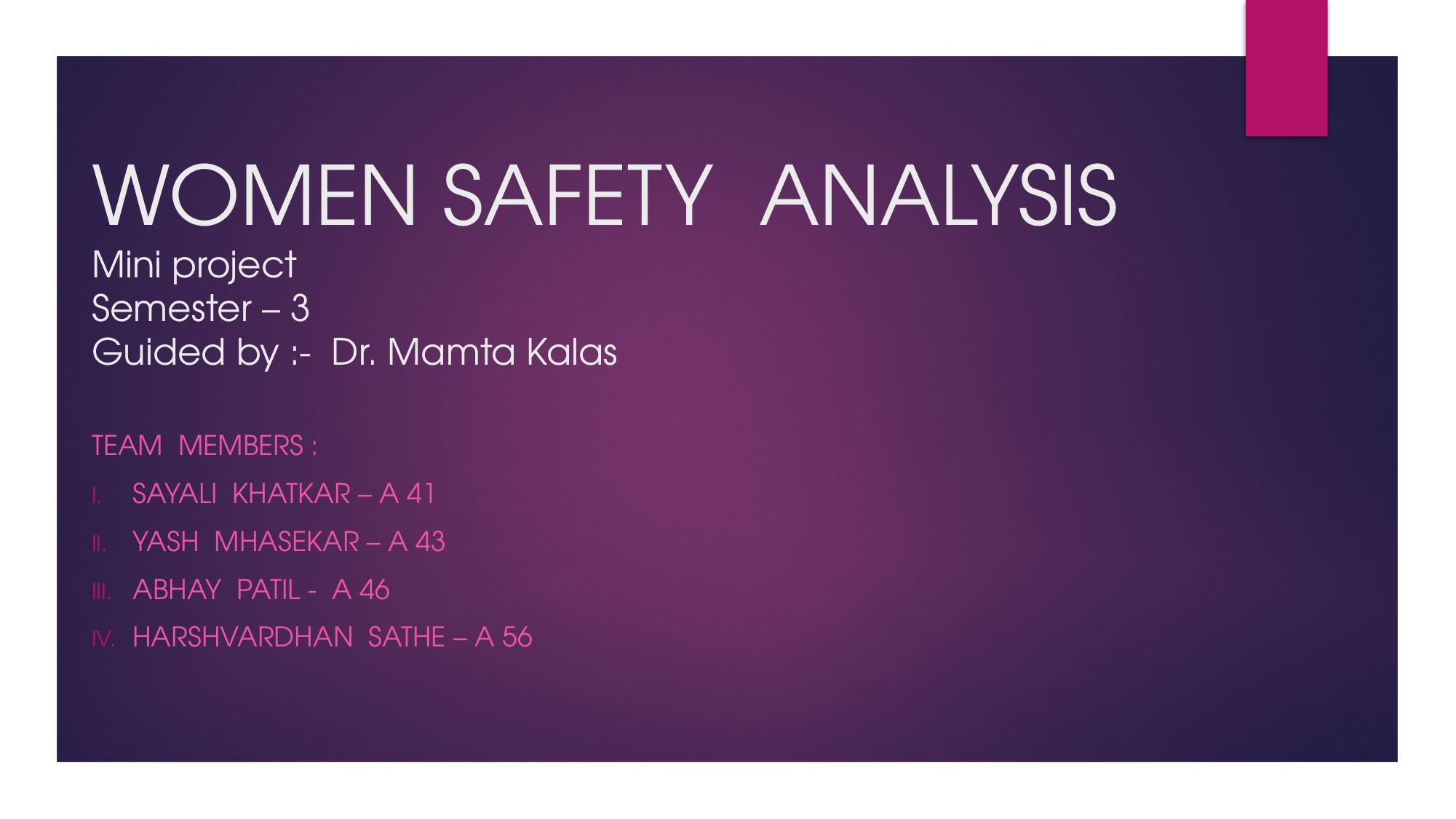

# WOMEN SAFETY  ANALYSIS Mini project Semester – 3 Guided by :-  Dr. Mamta Kalas
TEAM  members :
Sayali  khatkar – a 41
Yash  mhasekar – a 43
Abhay  patil -  a 46
Harshvardhan  sathe – a 56